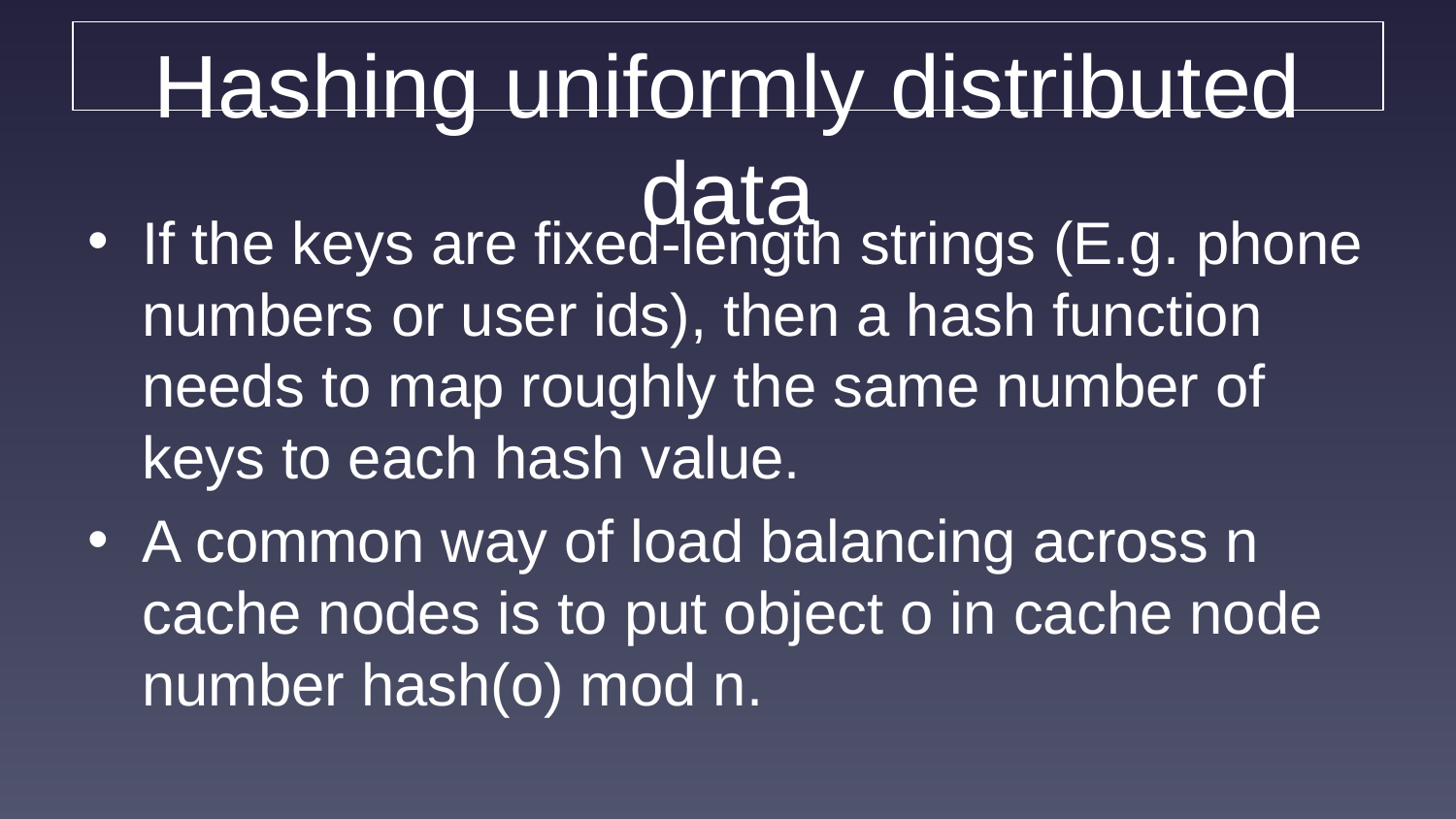

# Hashing uniformly distributed data
If the keys are fixed-length strings (E.g. phone numbers or user ids), then a hash function needs to map roughly the same number of keys to each hash value.
A common way of load balancing across n cache nodes is to put object o in cache node number hash(o) mod n.